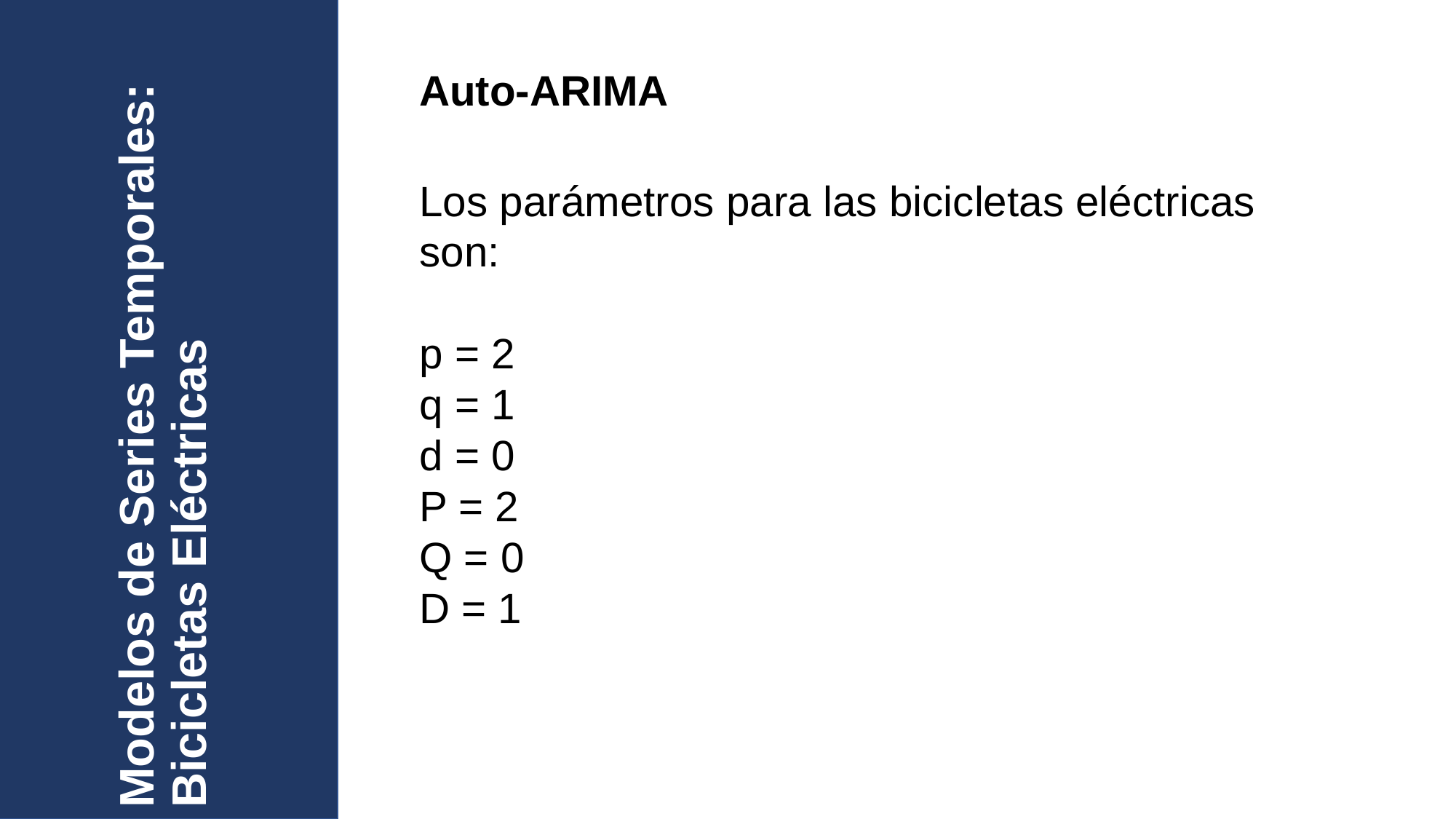

Auto-ARIMA

Los parámetros para las bicicletas eléctricas son:

p = 2
q = 1
d = 0
P = 2
Q = 0
D = 1

# Modelos de Series Temporales: Bicicletas Eléctricas